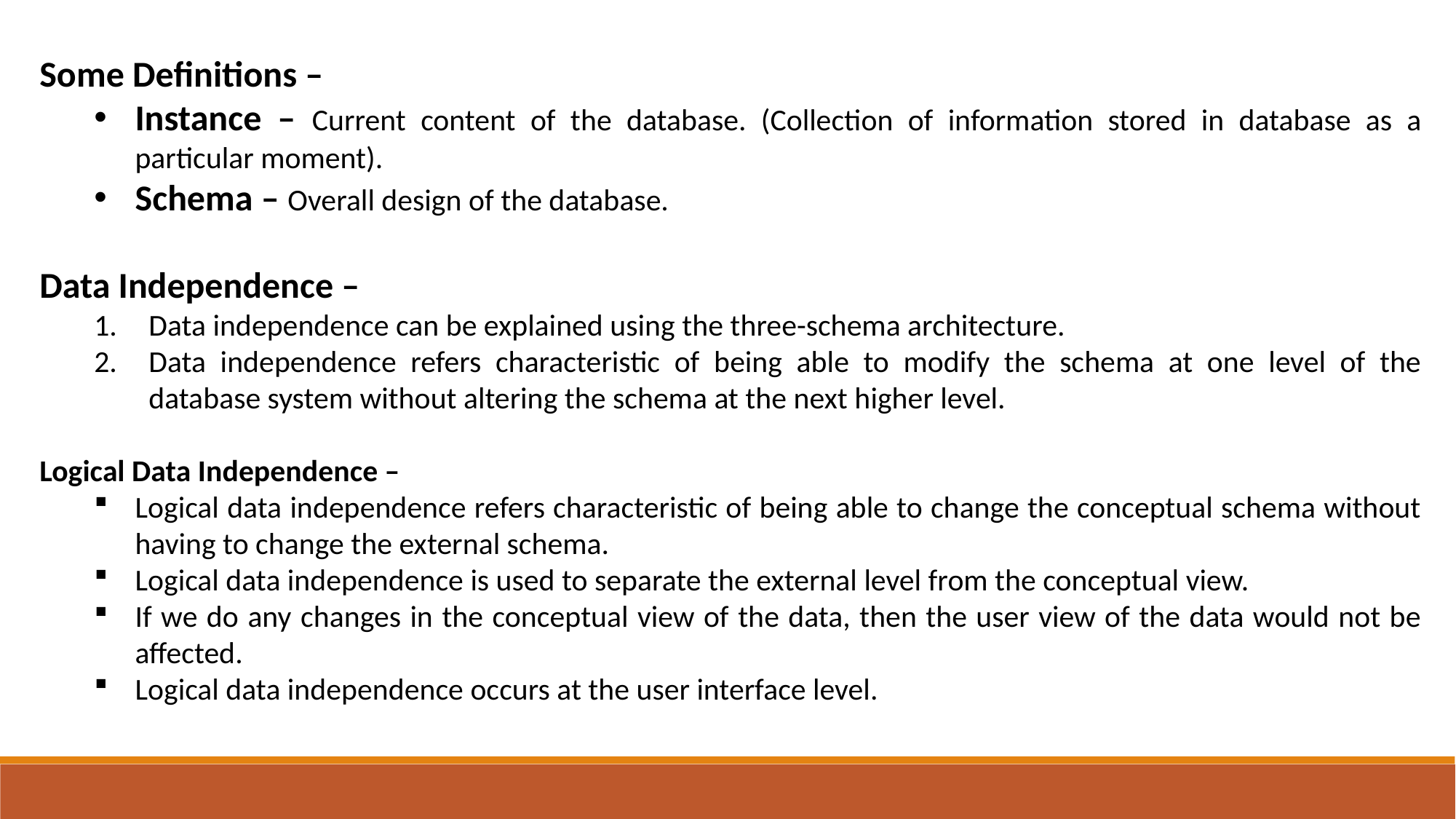

Some Definitions –
Instance – Current content of the database. (Collection of information stored in database as a particular moment).
Schema – Overall design of the database.

Data Independence –
Data independence can be explained using the three-schema architecture.
Data independence refers characteristic of being able to modify the schema at one level of the database system without altering the schema at the next higher level.

Logical Data Independence –
Logical data independence refers characteristic of being able to change the conceptual schema without having to change the external schema.
Logical data independence is used to separate the external level from the conceptual view.
If we do any changes in the conceptual view of the data, then the user view of the data would not be affected.
Logical data independence occurs at the user interface level.